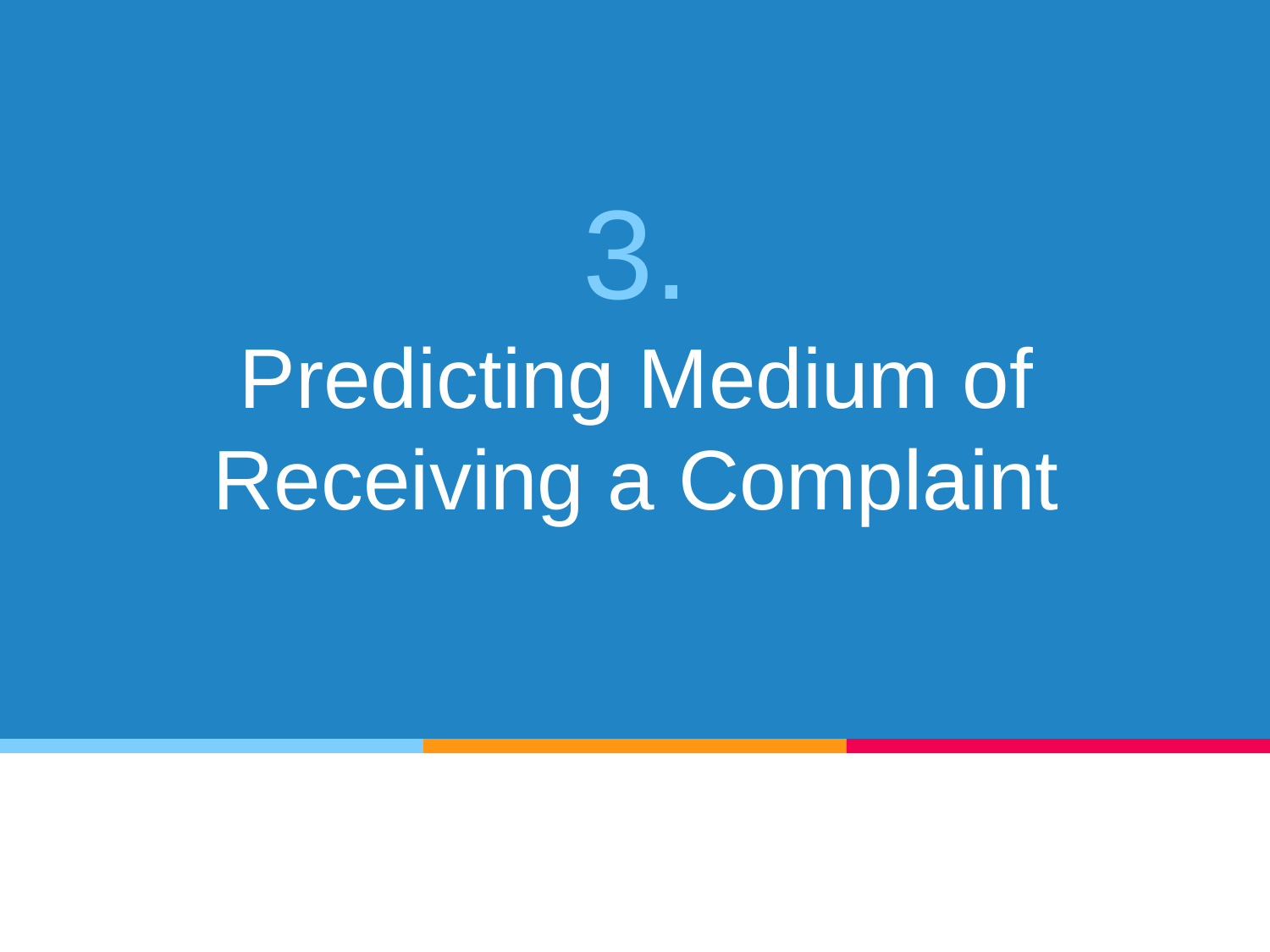

# 3.
Predicting Medium of Receiving a Complaint